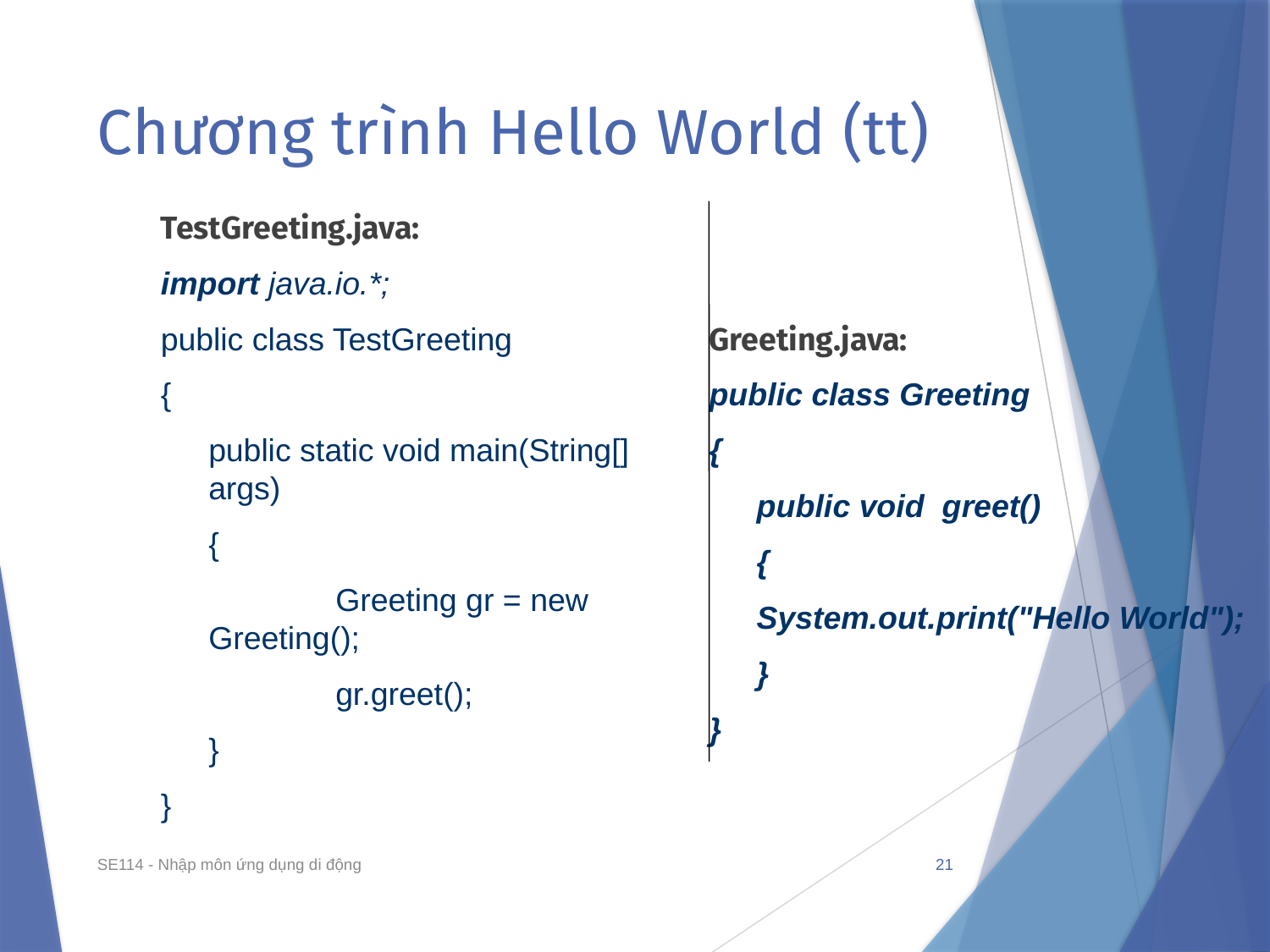

# Chương trình Hello World (tt)
TestGreeting.java:
import java.io.*;
public class TestGreeting
{
	public static void main(String[] args)
	{
		Greeting gr = new Greeting();
		gr.greet();
	}
}

Greeting.java:
public class Greeting
{
	public void  greet()
	{
	System.out.print("Hello World");
	}
}

SE114 - Nhập môn ứng dụng di động
21